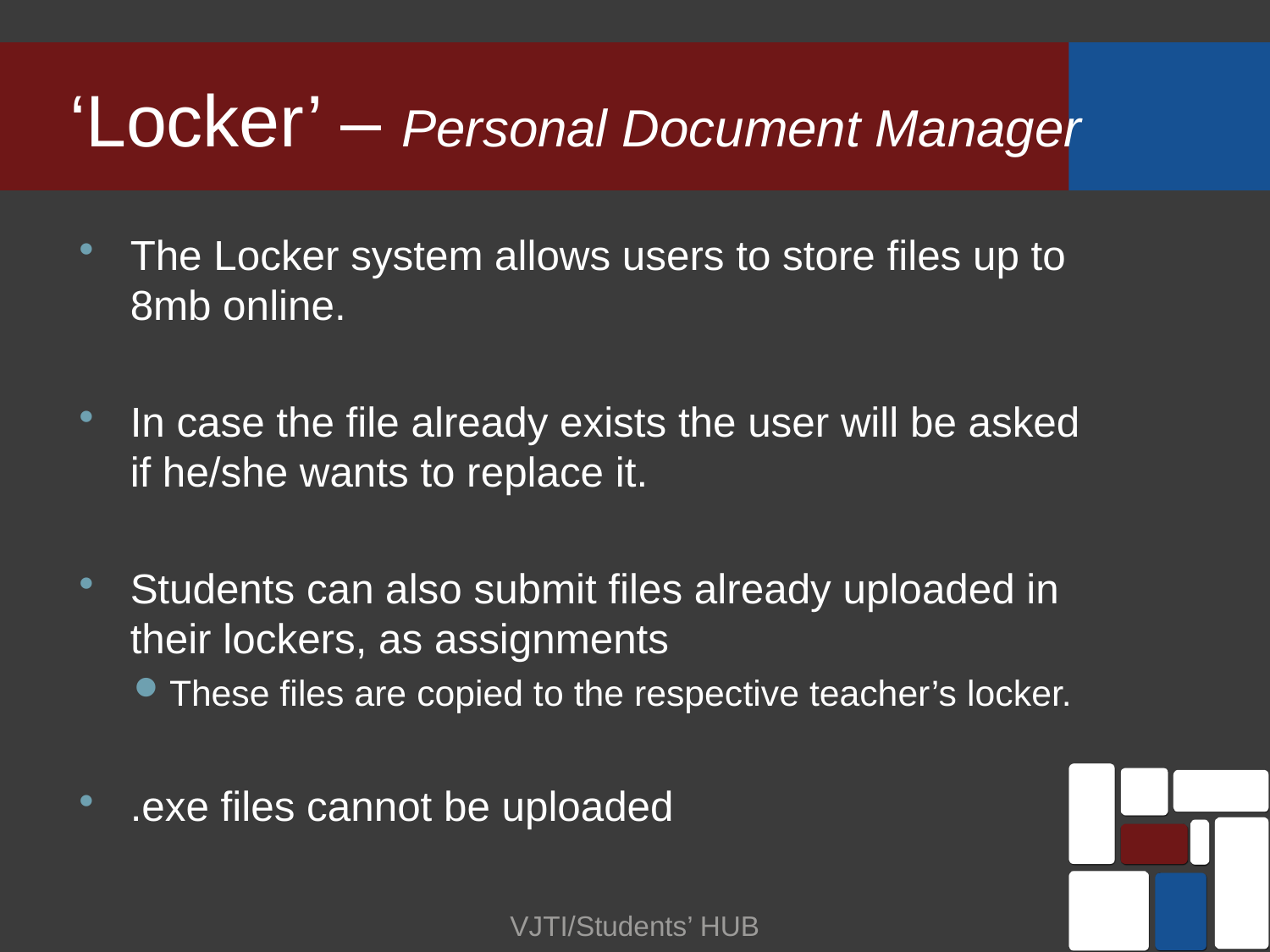

# ‘Locker’ – Personal Document Manager
The Locker system allows users to store files up to 8mb online.

In case the file already exists the user will be asked if he/she wants to replace it.

Students can also submit files already uploaded in their lockers, as assignments
These files are copied to the respective teacher’s locker.

.exe files cannot be uploaded
VJTI/Students’ HUB